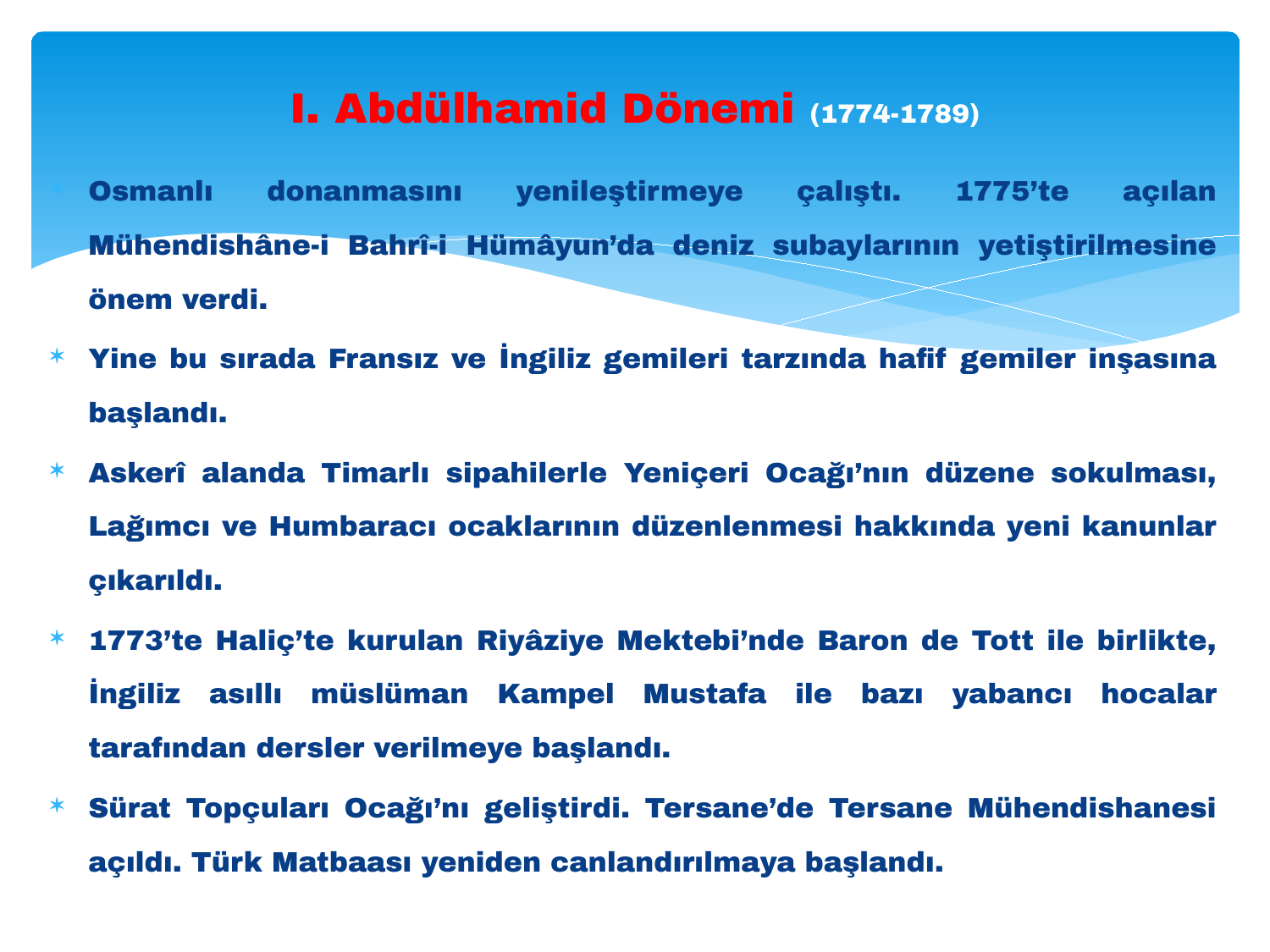

# I. Abdülhamid Dönemi (1774-1789)
Osmanlı donanmasını yenileştirmeye çalıştı. 1775’te açılan Mühendishâne-i Bahrî-i Hümâyun’da deniz subaylarının yetiştirilmesine önem verdi.
Yine bu sırada Fransız ve İngiliz gemileri tarzında hafif gemiler inşasına başlandı.
Askerî alanda Timarlı sipahilerle Yeniçeri Ocağı’nın düzene sokulması, Lağımcı ve Humbaracı ocaklarının düzenlenmesi hakkında yeni kanunlar çıkarıldı.
1773’te Haliç’te kurulan Riyâziye Mektebi’nde Baron de Tott ile birlikte, İngiliz asıllı müslüman Kampel Mustafa ile bazı yabancı hocalar tarafından dersler verilmeye başlandı.
Sürat Topçuları Ocağı’nı geliştirdi. Tersane’de Tersane Mühendishanesi açıldı. Türk Matbaası yeniden canlandırılmaya başlandı.